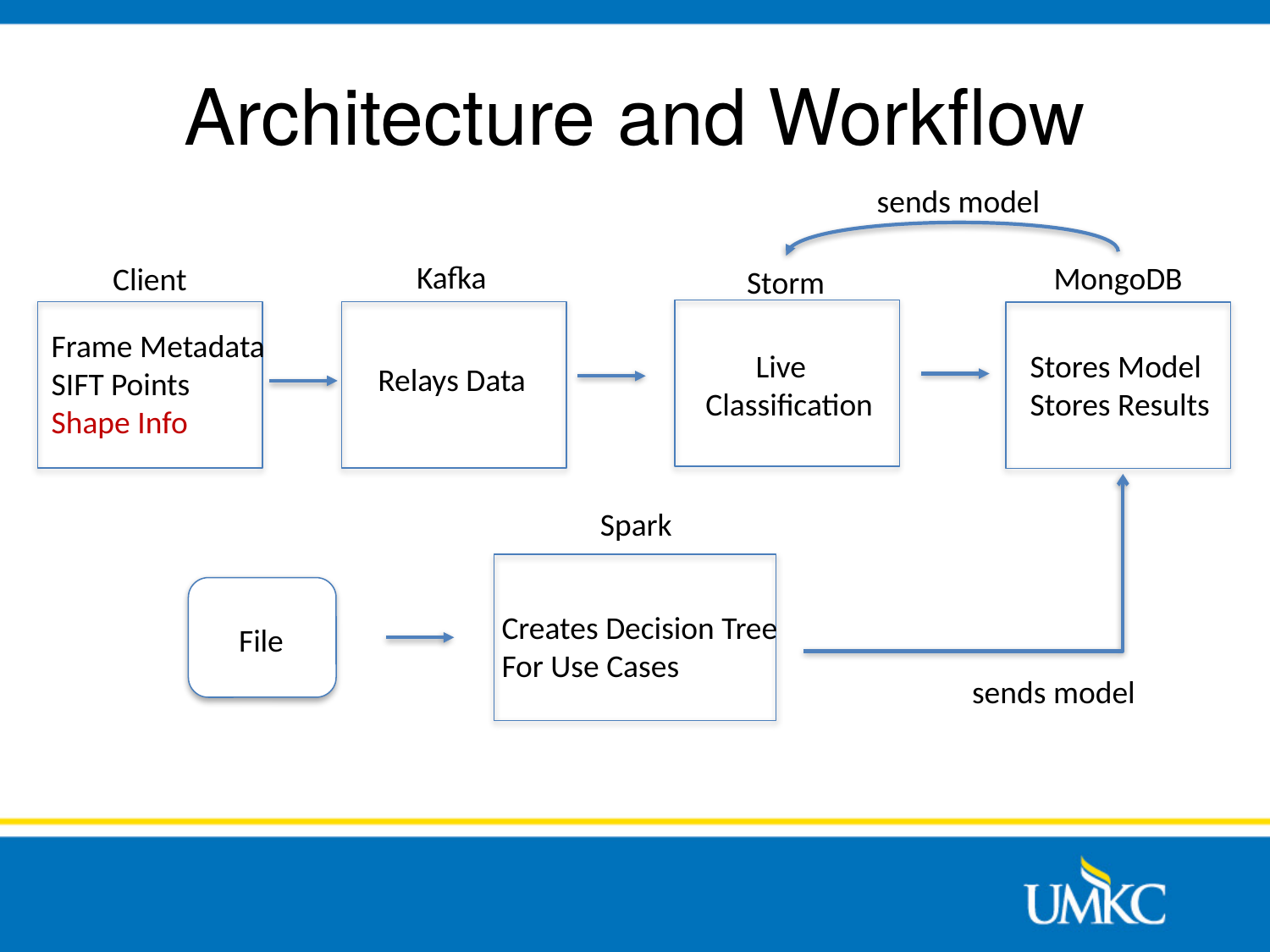

# Architecture and Workflow
sends model
Kafka
MongoDB
Client
Storm

Frame Metadata
SIFT Points
Shape Info
       Live
Classification
Stores Model
Stores Results
Relays Data
Spark

Creates Decision Tree
For Use Cases
File
sends model